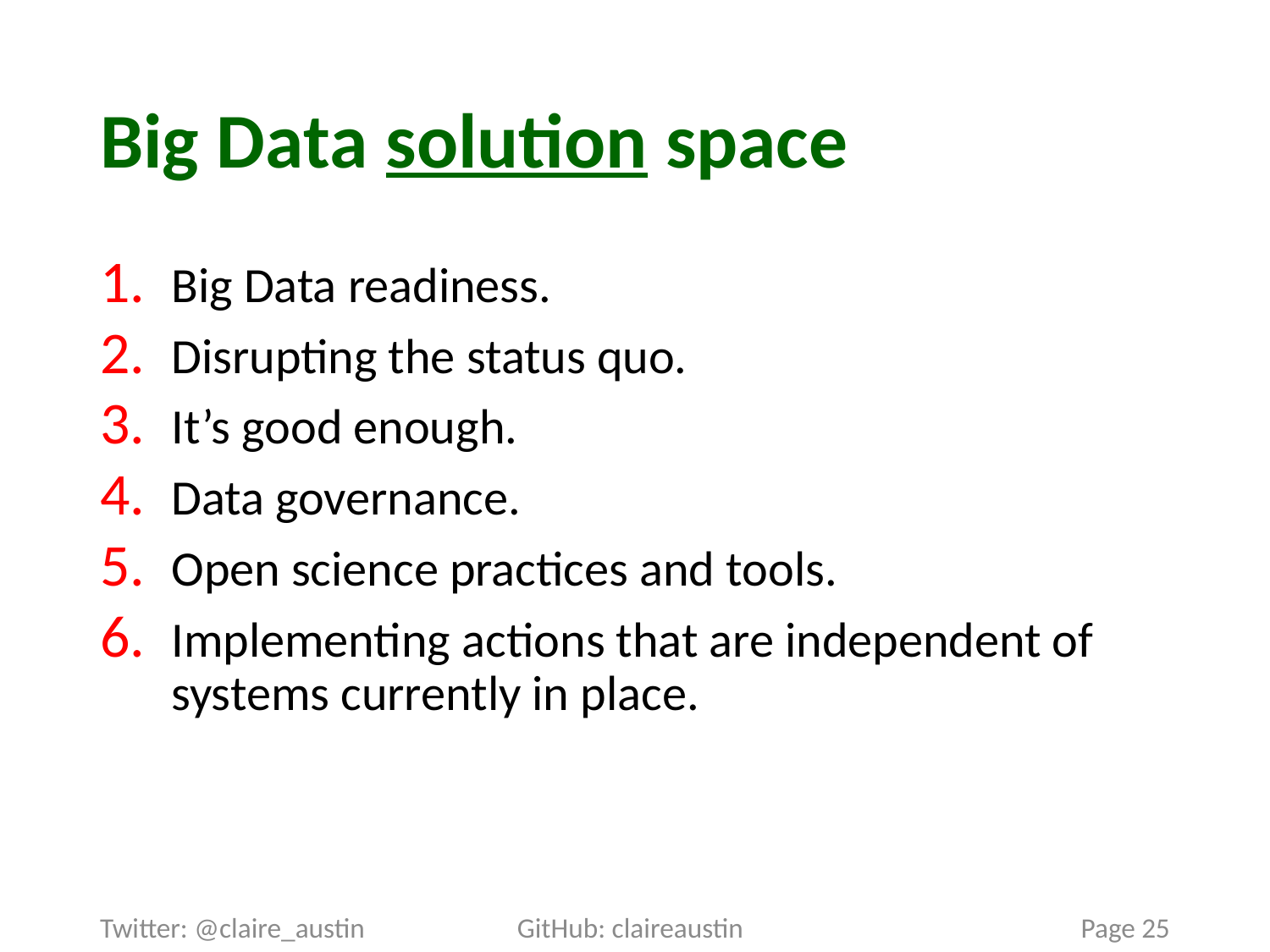

# Big Data solution space
Big Data readiness.
Disrupting the status quo.
It’s good enough.
Data governance.
Open science practices and tools.
Implementing actions that are independent of systems currently in place.

Twitter: @claire_austin
Page 25